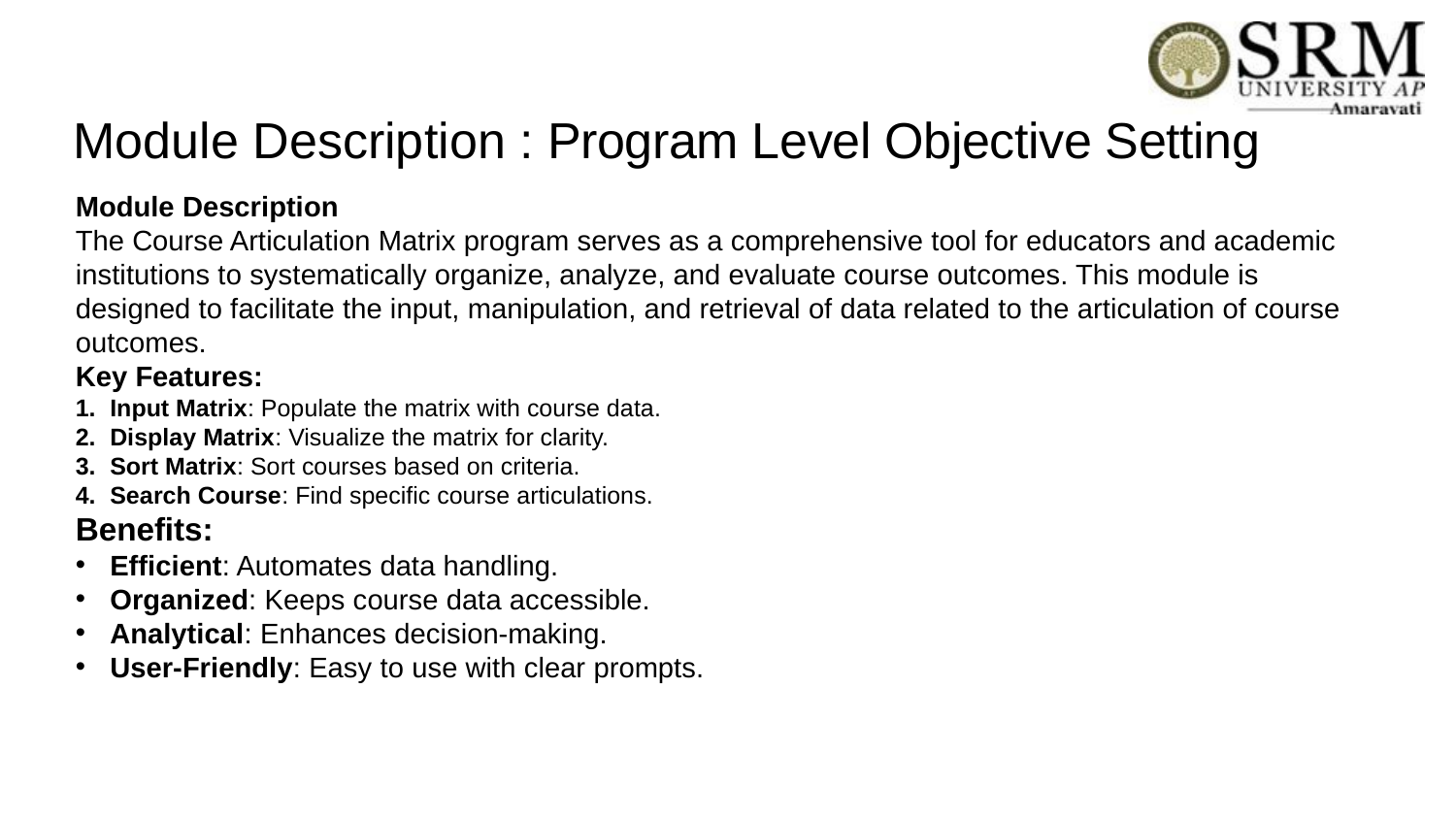

# Module Description : Program Level Objective Setting
Module Description
The Course Articulation Matrix program serves as a comprehensive tool for educators and academic institutions to systematically organize, analyze, and evaluate course outcomes. This module is designed to facilitate the input, manipulation, and retrieval of data related to the articulation of course outcomes.
Key Features:
Input Matrix: Populate the matrix with course data.
Display Matrix: Visualize the matrix for clarity.
Sort Matrix: Sort courses based on criteria.
Search Course: Find specific course articulations.
Benefits:
Efficient: Automates data handling.
Organized: Keeps course data accessible.
Analytical: Enhances decision-making.
User-Friendly: Easy to use with clear prompts.